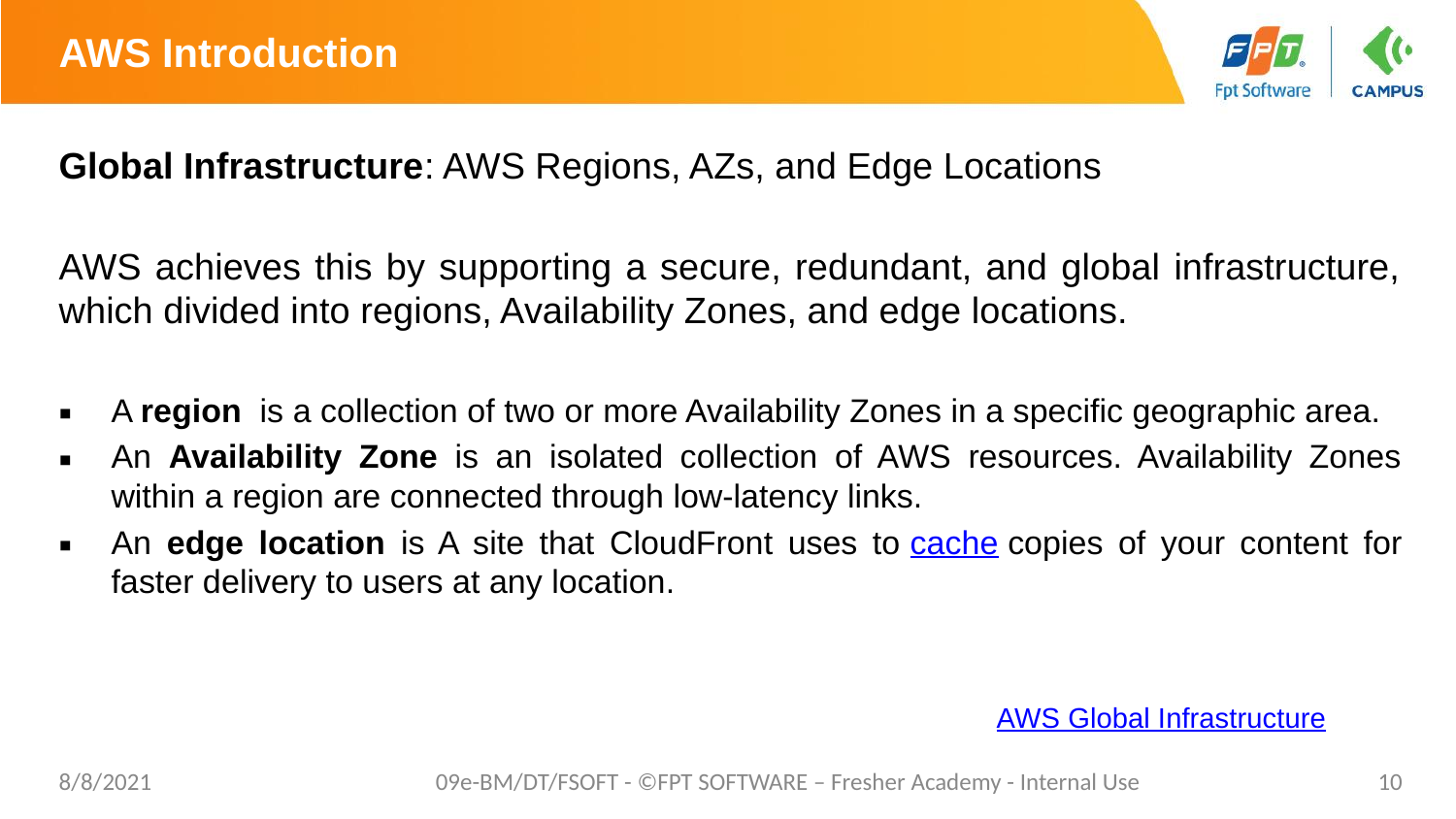

# AWS Introduction
Global Infrastructure: AWS Regions, AZs, and Edge Locations

AWS achieves this by supporting a secure, redundant, and global infrastructure, which divided into regions, Availability Zones, and edge locations.

A region  is a collection of two or more Availability Zones in a specific geographic area.
An Availability Zone is an isolated collection of AWS resources. Availability Zones within a region are connected through low-latency links.
An edge location is A site that CloudFront uses to cache copies of your content for faster delivery to users at any location.
AWS Global Infrastructure
8/8/2021
09e-BM/DT/FSOFT - ©FPT SOFTWARE – Fresher Academy - Internal Use
10